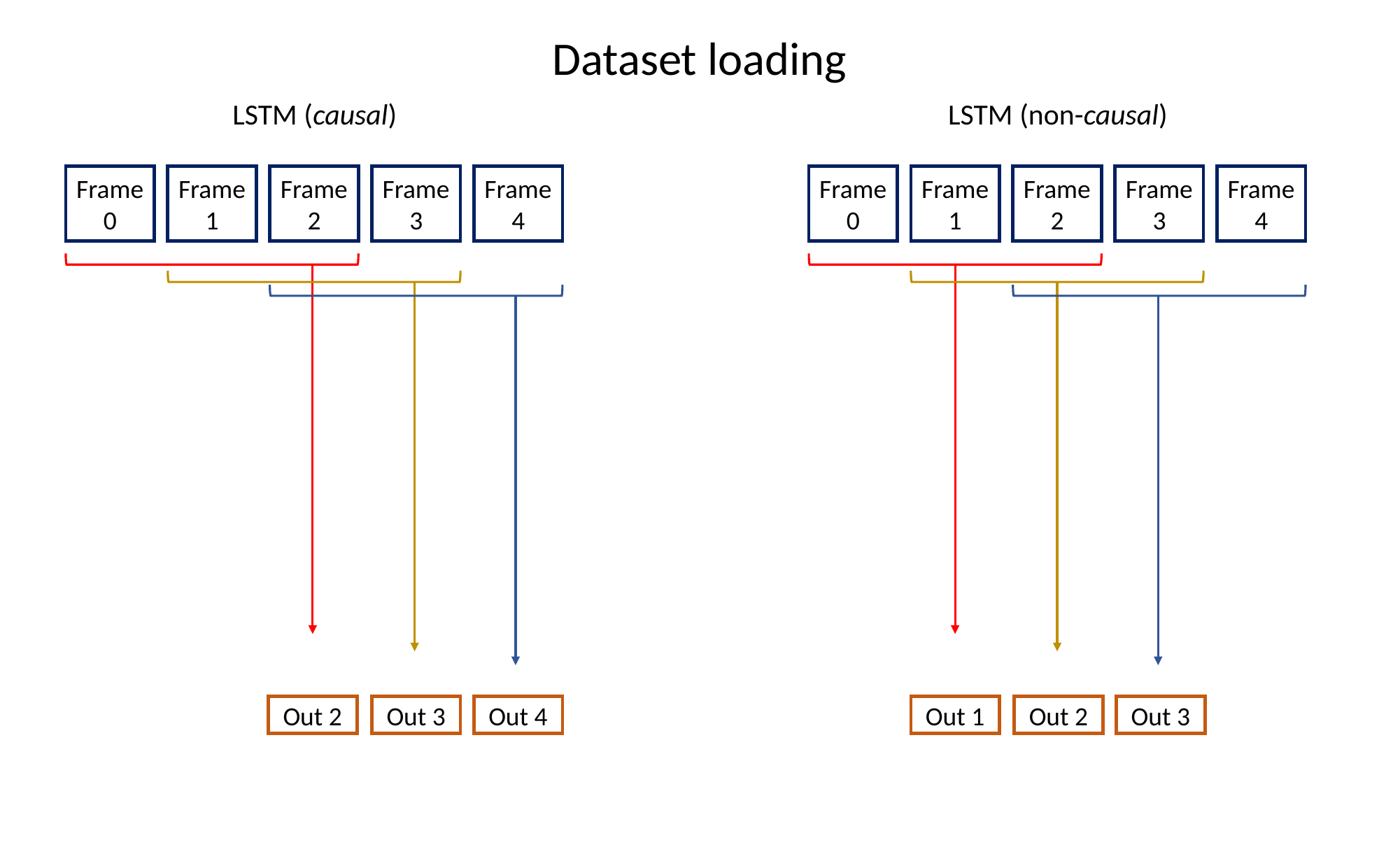

Dataset loading
LSTM (causal)
LSTM (non-causal)

Frame 0
Frame 1
Frame 2
Frame 3
Frame 4
Frame 0
Frame 1
Frame 2
Frame 3
Frame 4
Out 2
Out 3
Out 4
Out 1
Out 2
Out 3